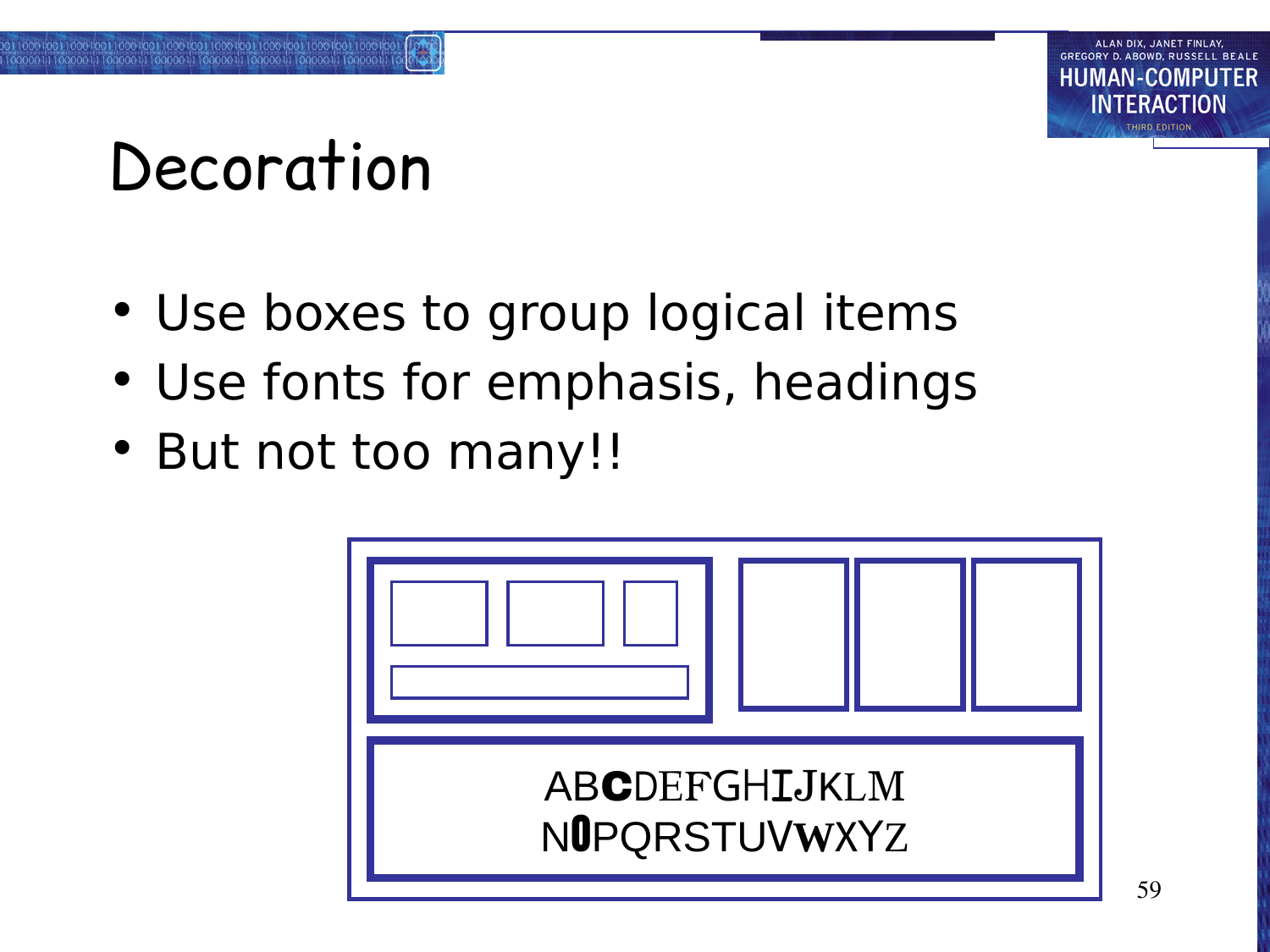

# Decoration
Use boxes to group logical items
Use fonts for emphasis, headings
But not too many!!

ABCDEFGHIJKLM
NOPQRSTUVWXYZ
59